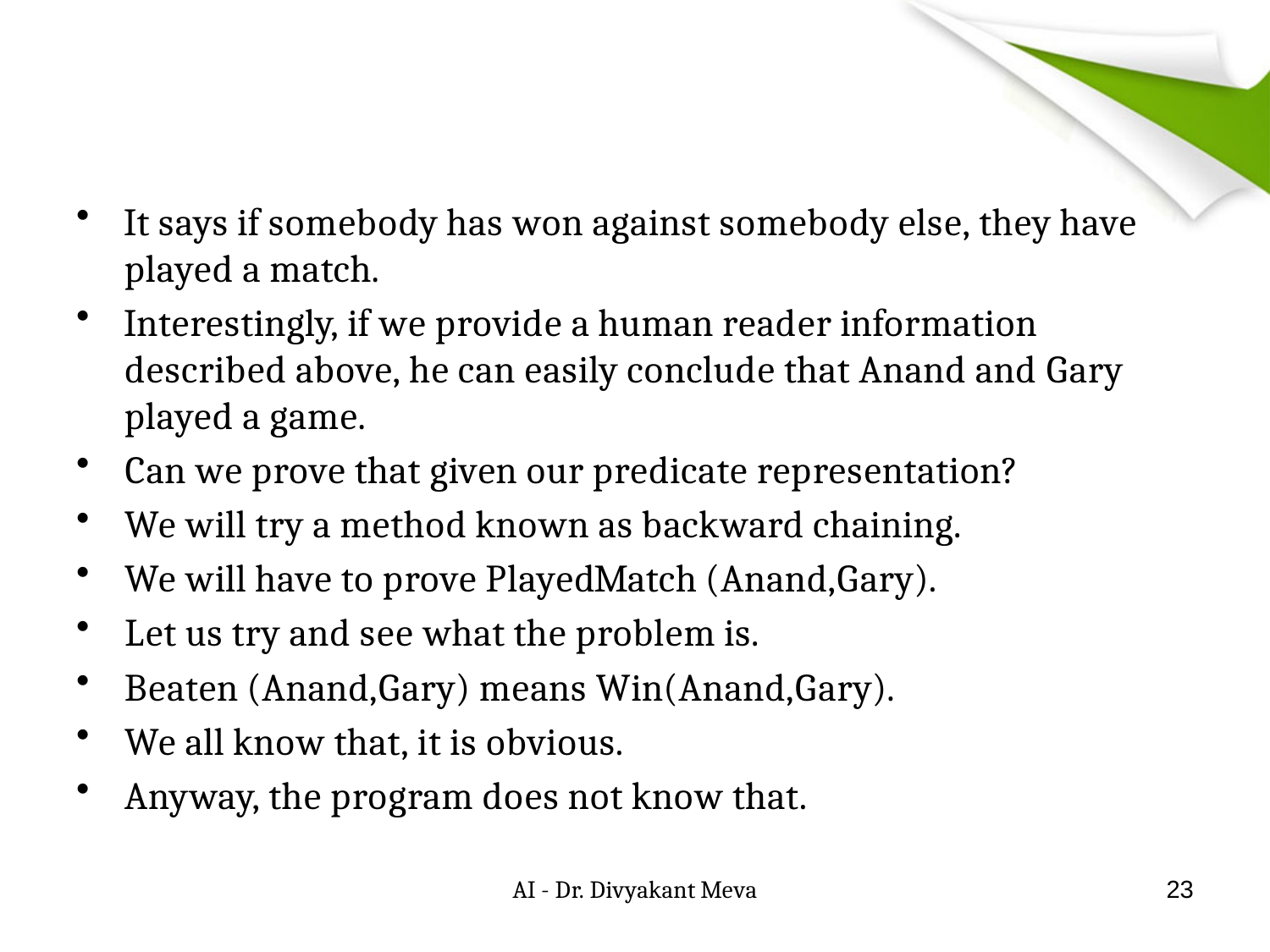

#
It says if somebody has won against somebody else, they have played a match.
Interestingly, if we provide a human reader information described above, he can easily conclude that Anand and Gary played a game.
Can we prove that given our predicate representation?
We will try a method known as backward chaining.
We will have to prove PlayedMatch (Anand,Gary).
Let us try and see what the problem is.
Beaten (Anand,Gary) means Win(Anand,Gary).
We all know that, it is obvious.
Anyway, the program does not know that.
AI - Dr. Divyakant Meva
23